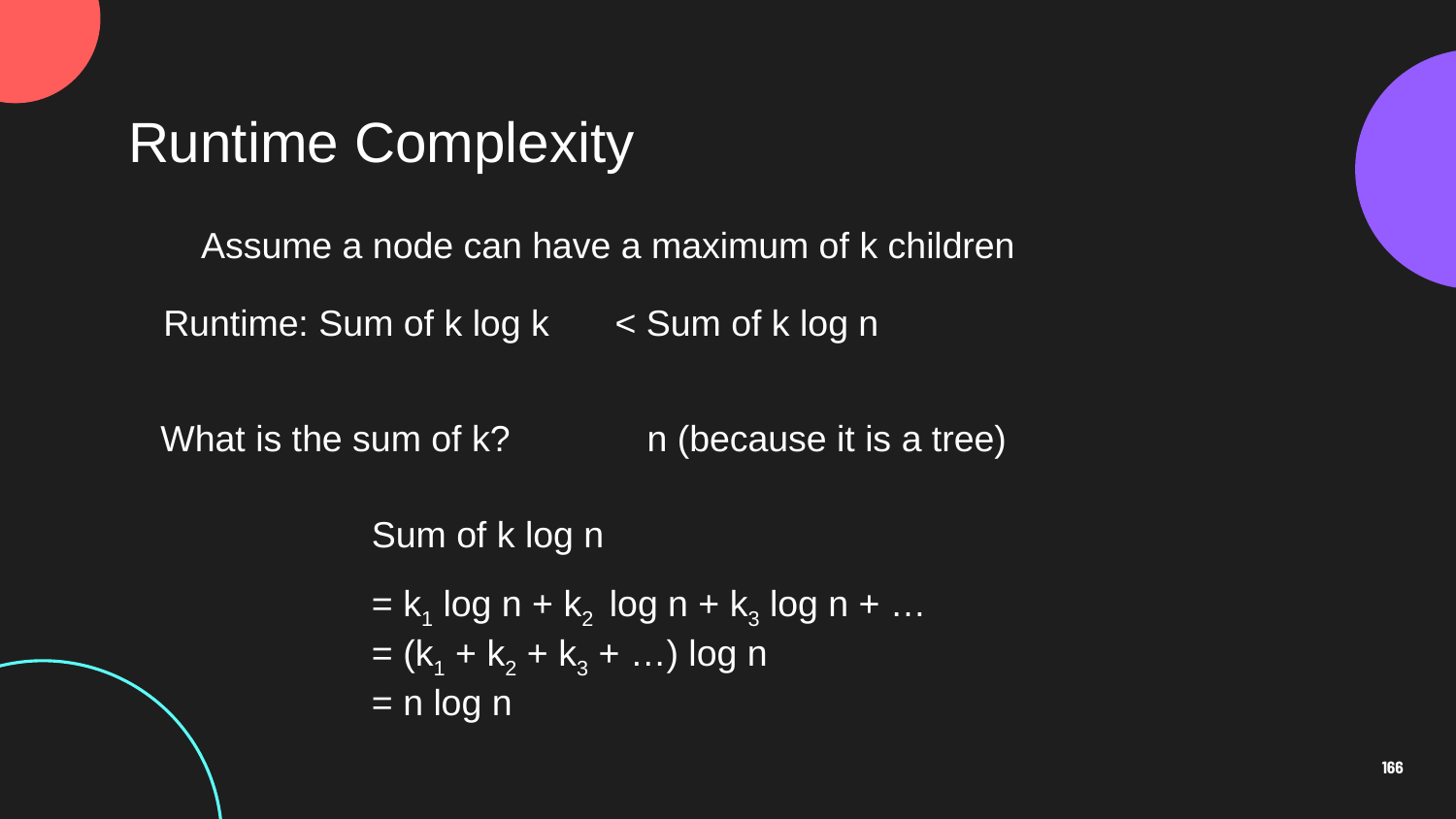

Runtime Complexity
Assume a node can have a maximum of k children
Runtime: Sum of k log k
< Sum of k log n
What is the sum of k?
n (because it is a tree)
Sum of k log n

= k1 log n + k2  log n + k3 log n + …
= (k1 + k2 + k3 + …) log n
= n log n
166